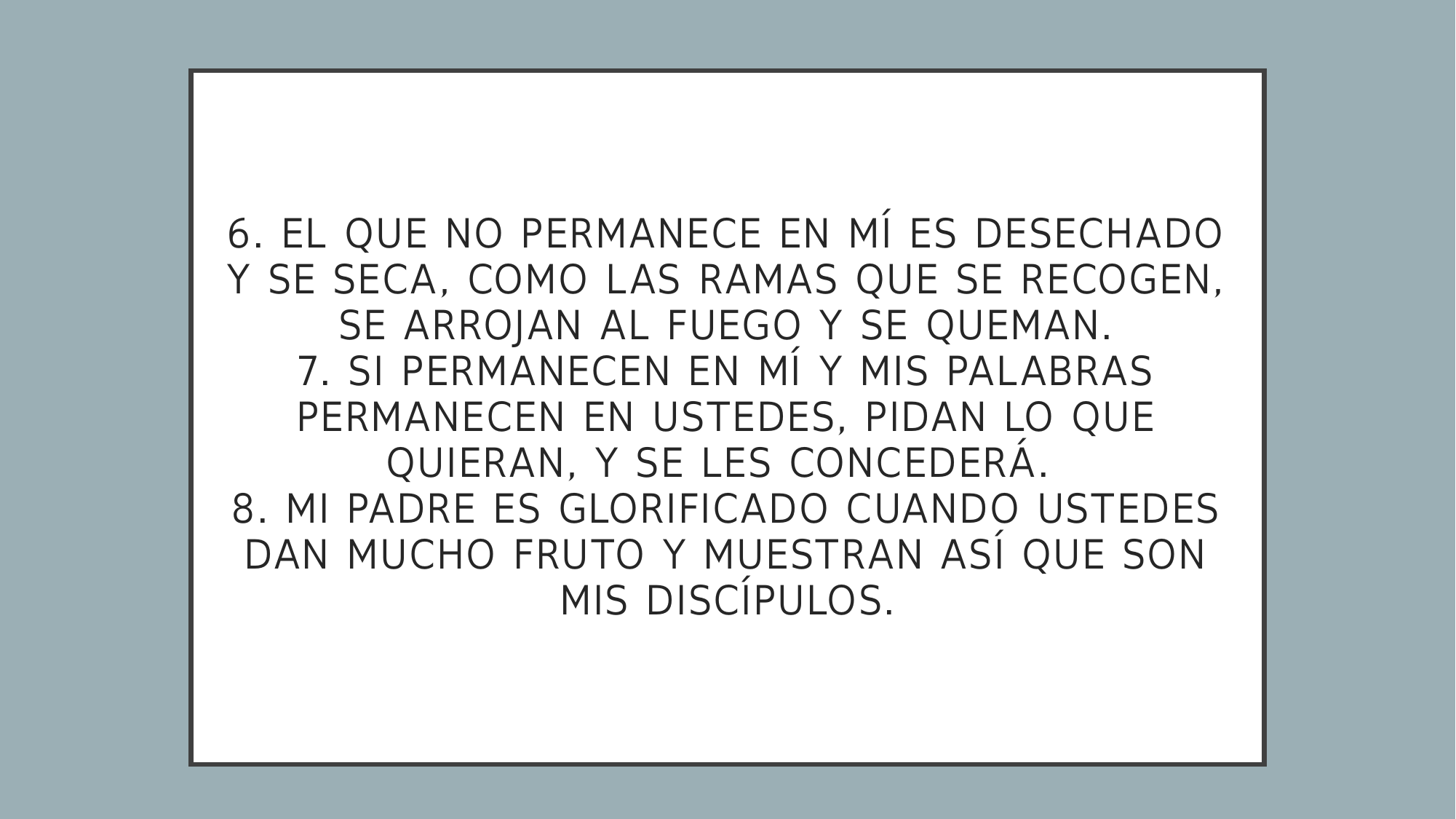

# 6. El que no permanece en mí es desechado y se seca, como las ramas que se recogen, se arrojan al fuego y se queman. 7. Si permanecen en mí y mis palabras permanecen en ustedes, pidan lo que quieran, y se les concederá.  8. Mi Padre es glorificado cuando ustedes dan mucho fruto y muestran así que son mis discípulos.